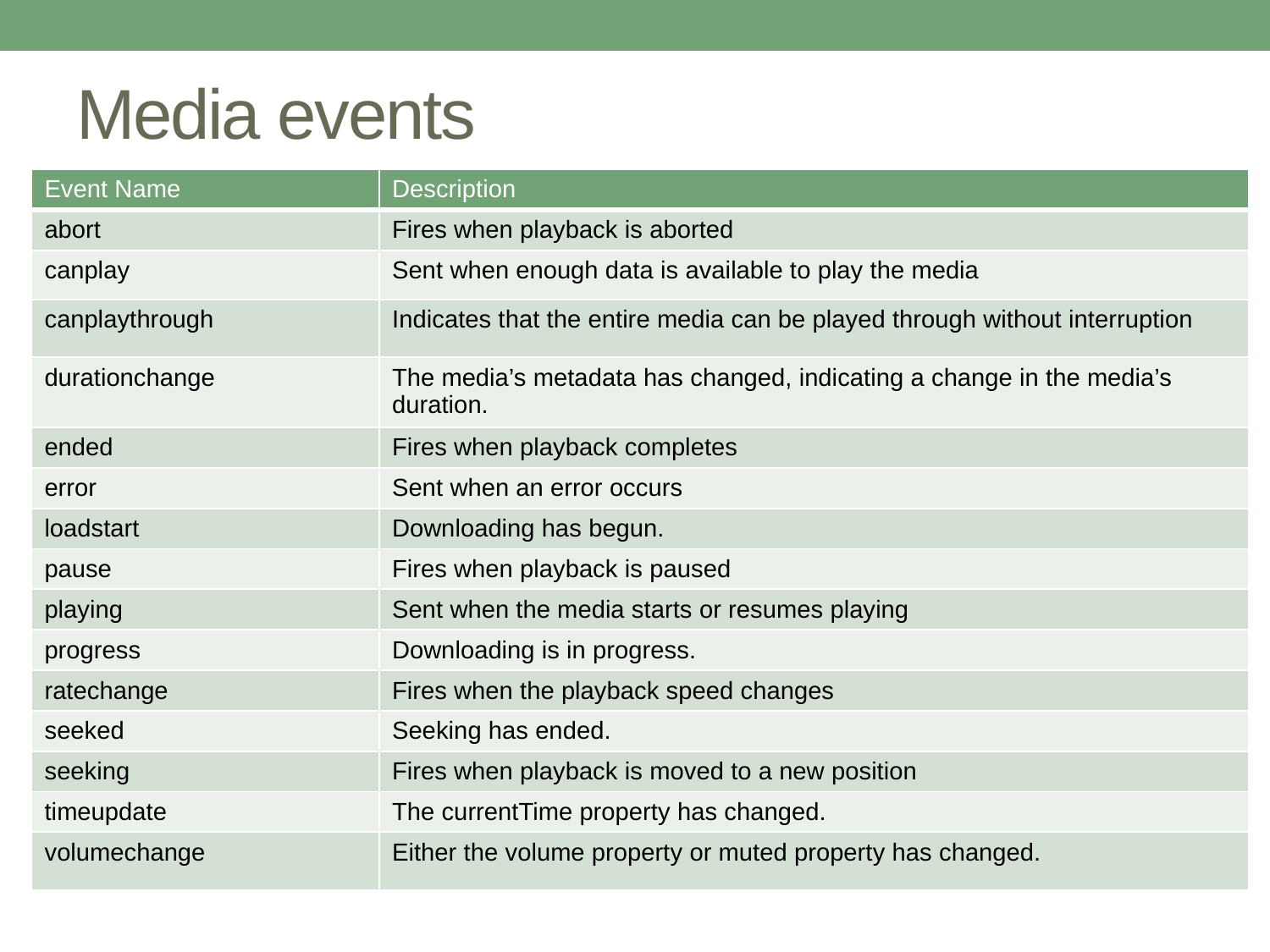

# Media events
| Event Name | Description |
| --- | --- |
| abort | Fires when playback is aborted |
| canplay | Sent when enough data is available to play the media |
| canplaythrough | Indicates that the entire media can be played through without interruption |
| durationchange | The media’s metadata has changed, indicating a change in the media’s duration. |
| ended | Fires when playback completes |
| error | Sent when an error occurs |
| loadstart | Downloading has begun. |
| pause | Fires when playback is paused |
| playing | Sent when the media starts or resumes playing |
| progress | Downloading is in progress. |
| ratechange | Fires when the playback speed changes |
| seeked | Seeking has ended. |
| seeking | Fires when playback is moved to a new position |
| timeupdate | The currentTime property has changed. |
| volumechange | Either the volume property or muted property has changed. |